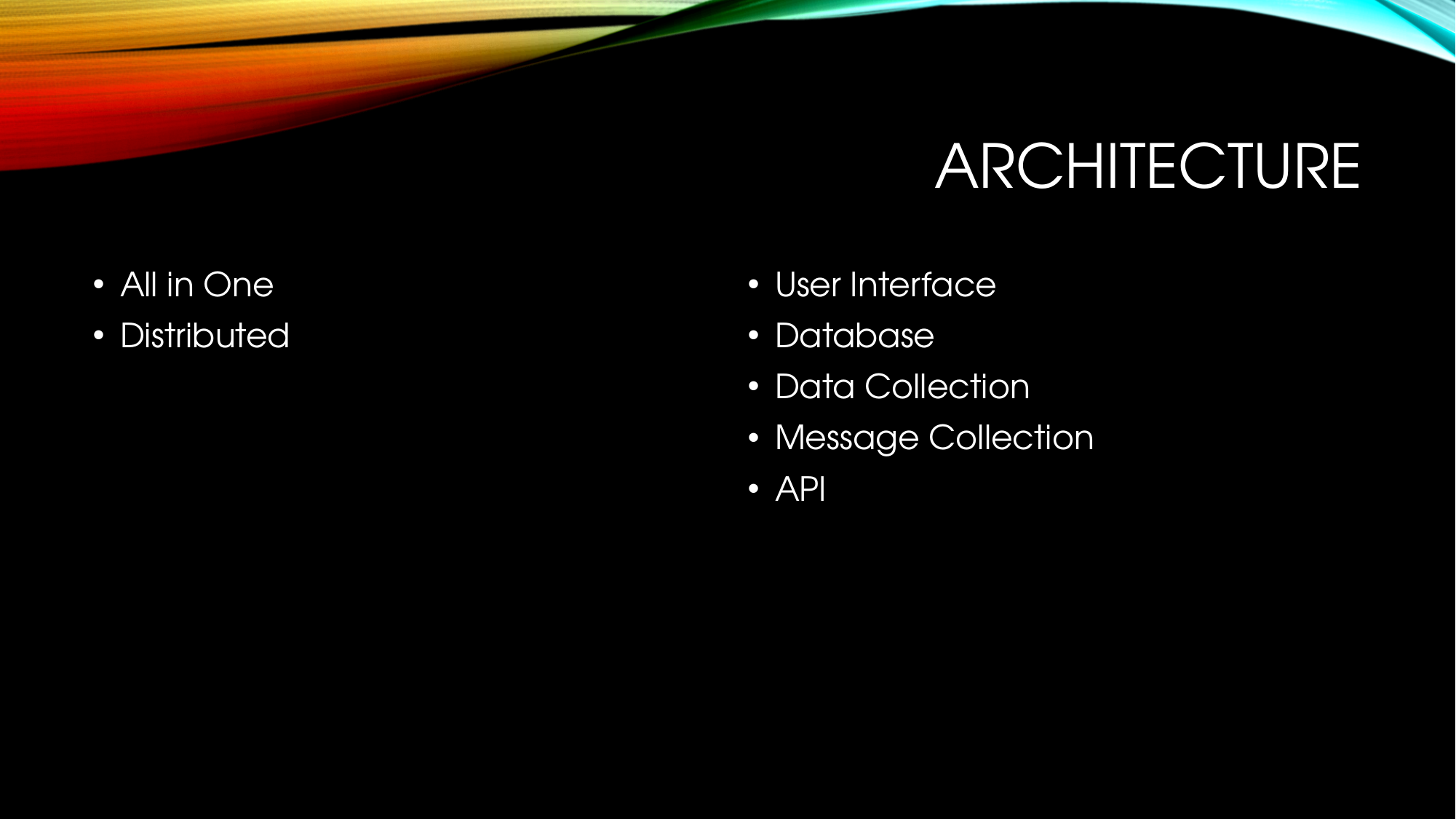

# Architecture
All in One
Distributed
User Interface
Database
Data Collection
Message Collection
API